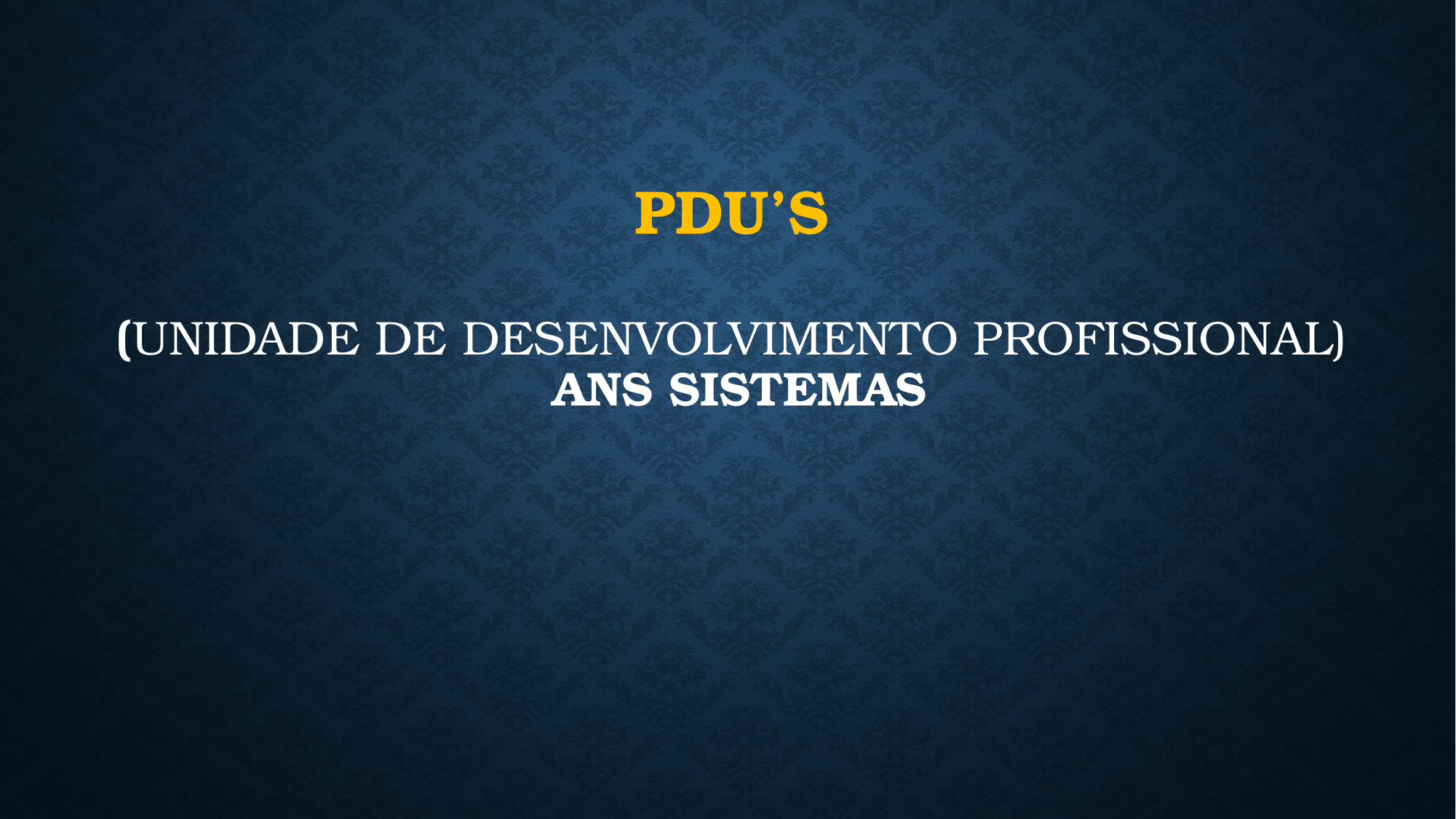

# Pdu’S (Unidade de Desenvolvimento Profissional) ans sistemas